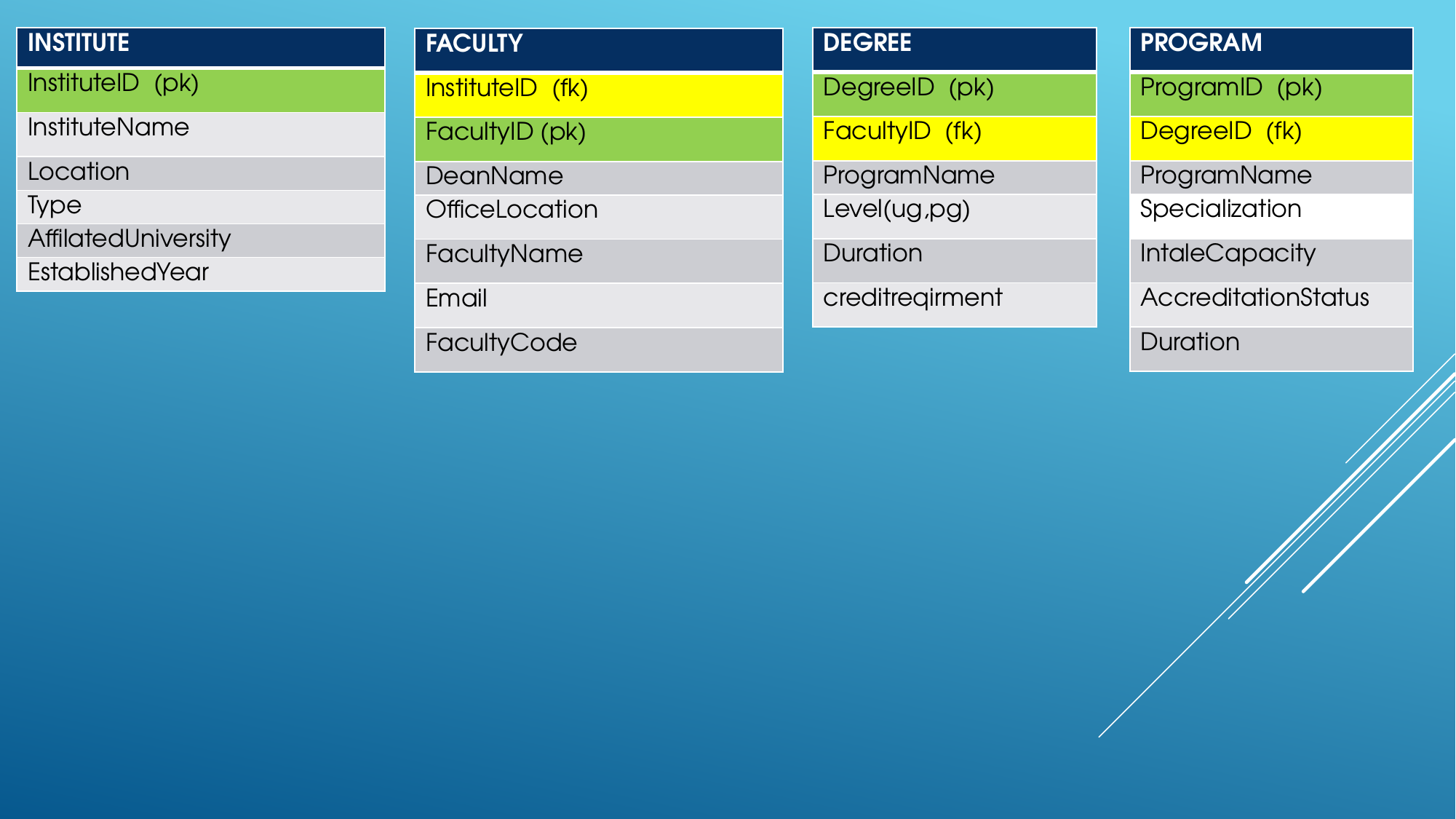

| INSTITUTE |
| --- |
| InstituteID (pk) |
| InstituteName |
| Location |
| Type |
| AffilatedUniversity |
| EstablishedYear |
| DEGREE |
| --- |
| DegreeID (pk) |
| FacultyID (fk) |
| ProgramName |
| Level(ug,pg) |
| Duration |
| creditreqirment |
| PROGRAM |
| --- |
| ProgramID (pk) |
| DegreeID (fk) |
| ProgramName |
| Specialization |
| IntaleCapacity |
| AccreditationStatus |
| Duration |
| FACULTY |
| --- |
| InstituteID (fk) |
| FacultyID (pk) |
| DeanName |
| OfficeLocation |
| FacultyName |
| Email |
| FacultyCode |